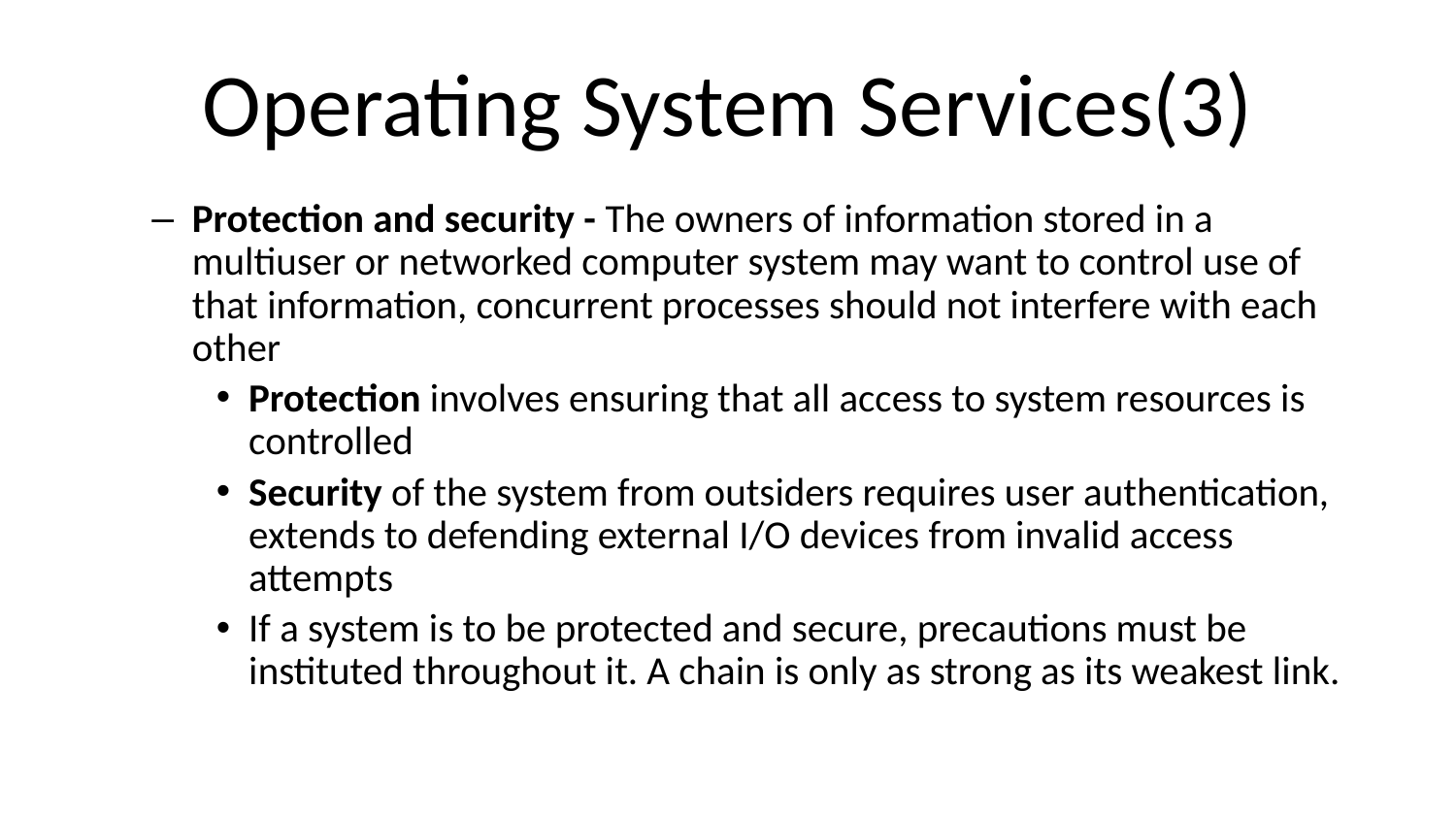

# Operating System Services(3)
Protection and security - The owners of information stored in a multiuser or networked computer system may want to control use of that information, concurrent processes should not interfere with each other
Protection involves ensuring that all access to system resources is controlled
Security of the system from outsiders requires user authentication, extends to defending external I/O devices from invalid access attempts
If a system is to be protected and secure, precautions must be instituted throughout it. A chain is only as strong as its weakest link.